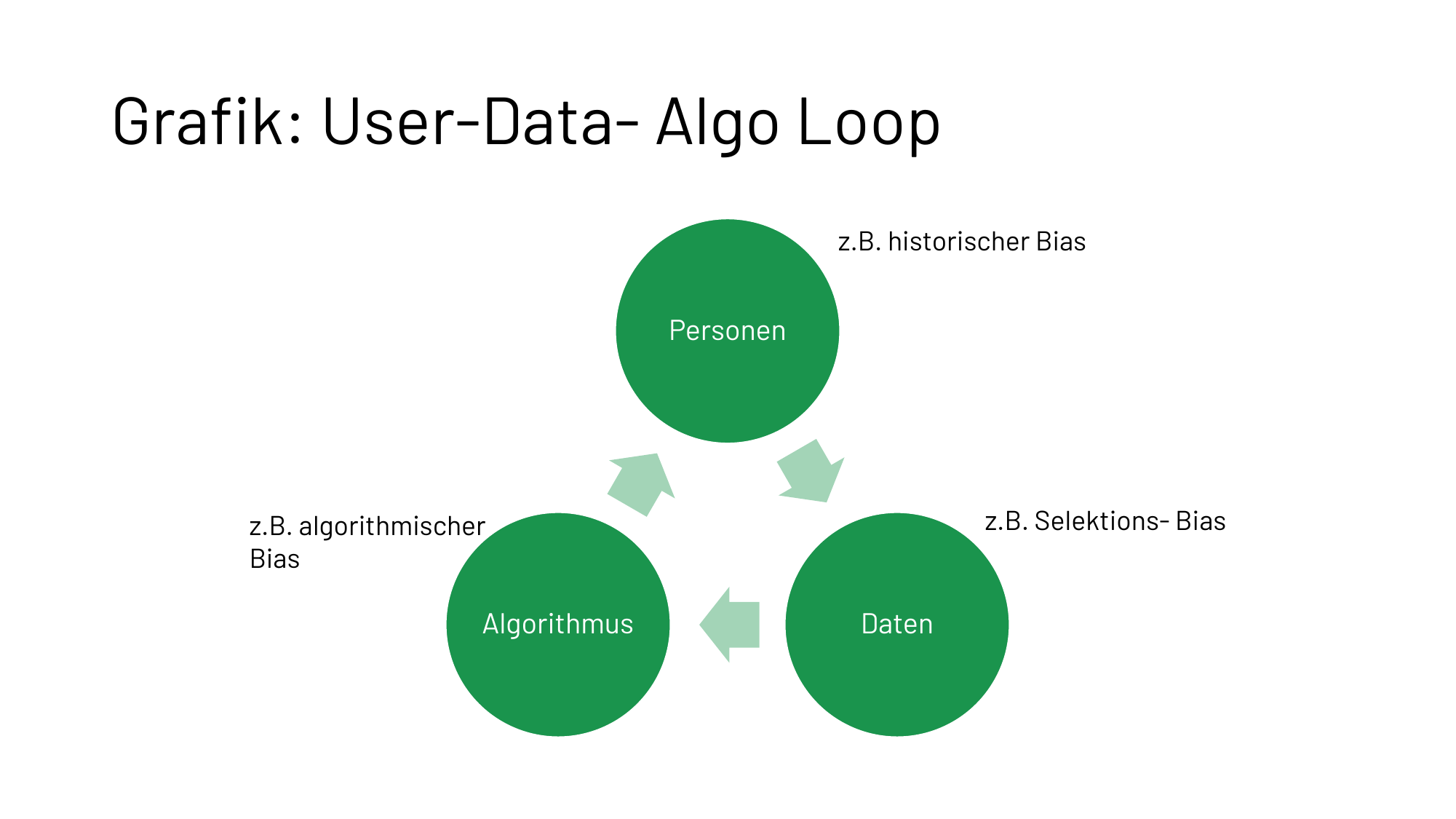

# Grafik: User-Data- Algo Loop
Personen

Daten

Algorithmus

z.B. historischer Bias
z.B. Selektions- Bias
z.B. algorithmischer Bias